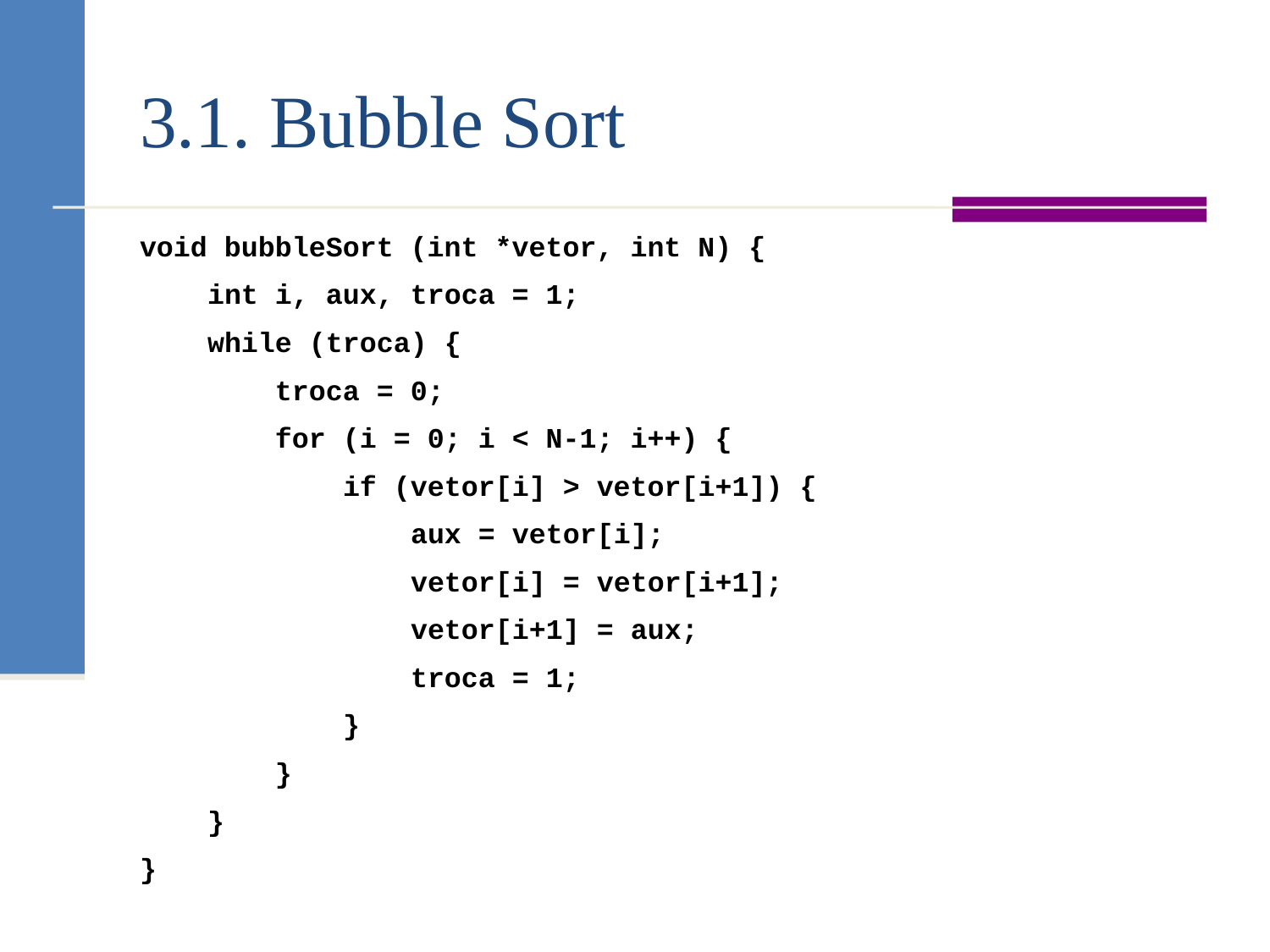

# 3.1. Bubble Sort
void bubbleSort (int *vetor, int N) {
    int i, aux, troca = 1;
    while (troca) {
        troca = 0;
        for (i = 0; i < N-1; i++) {
            if (vetor[i] > vetor[i+1]) {
                aux = vetor[i];
                vetor[i] = vetor[i+1];
                vetor[i+1] = aux;
                troca = 1;
            }
        }
    }
}